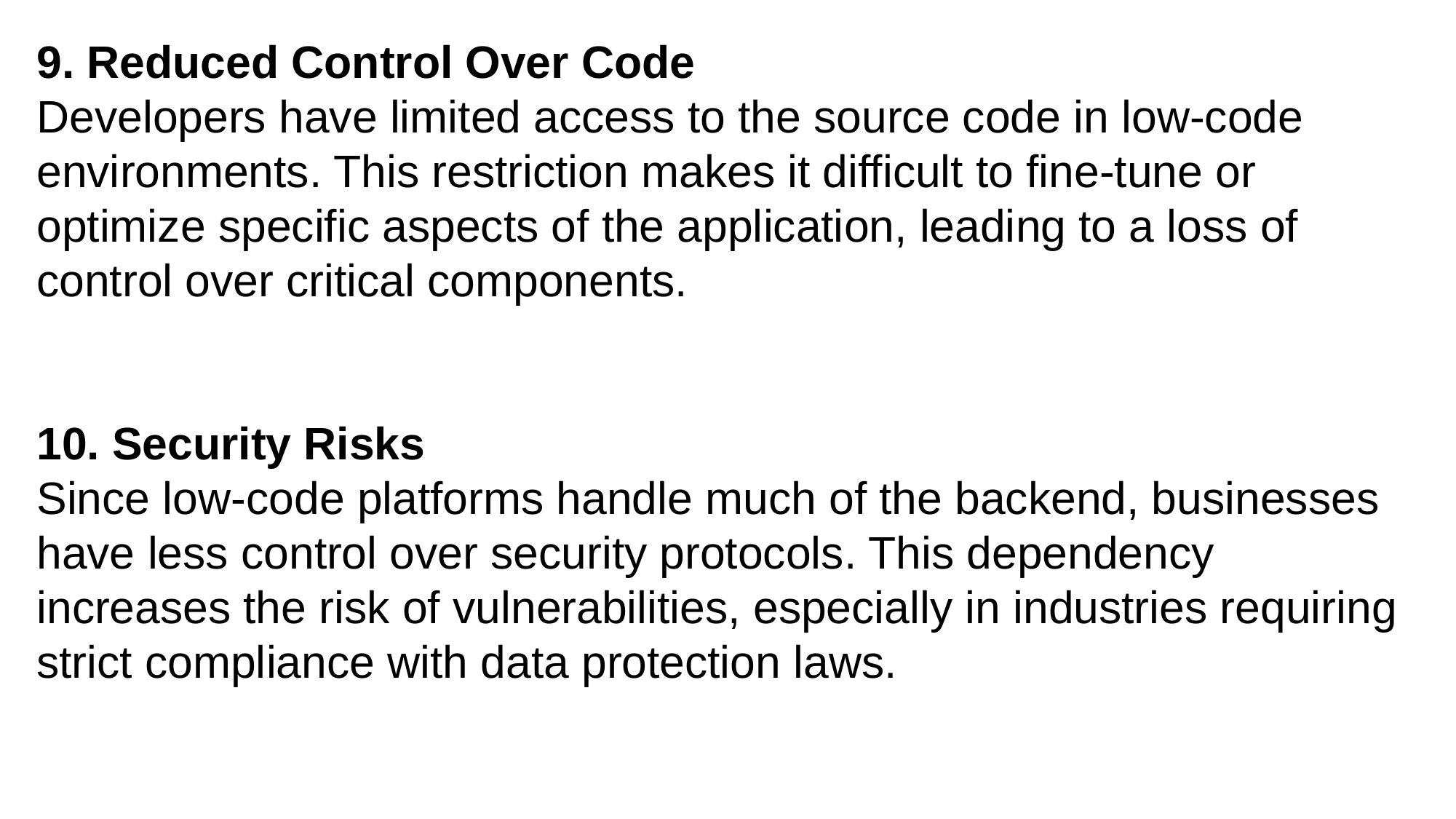

9. Reduced Control Over Code
Developers have limited access to the source code in low-code environments. This restriction makes it difficult to fine-tune or optimize specific aspects of the application, leading to a loss of control over critical components.

10. Security Risks
Since low-code platforms handle much of the backend, businesses have less control over security protocols. This dependency increases the risk of vulnerabilities, especially in industries requiring strict compliance with data protection laws.